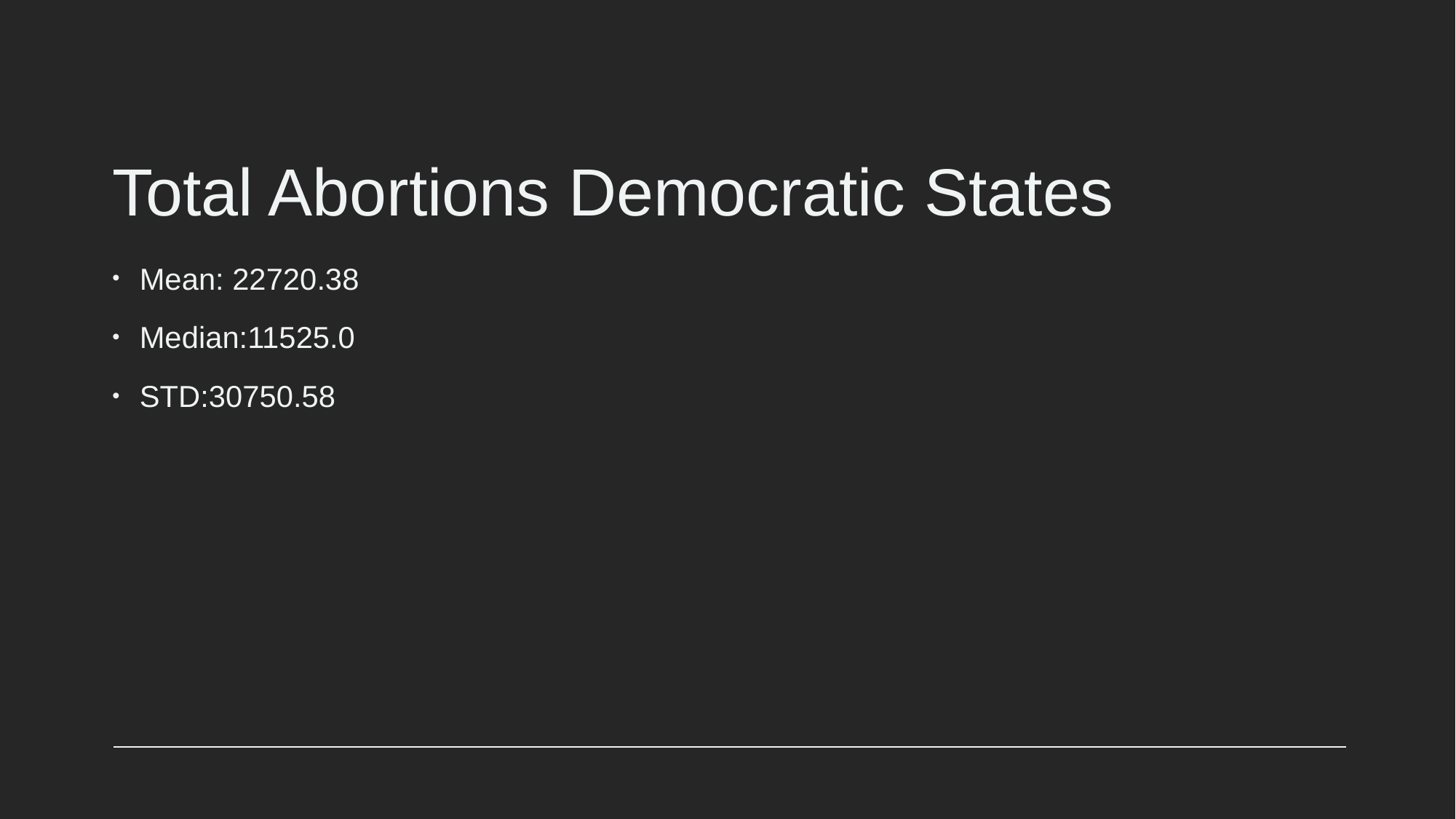

# Total Abortions Democratic States
Mean: 22720.38
Median:11525.0
STD:30750.58